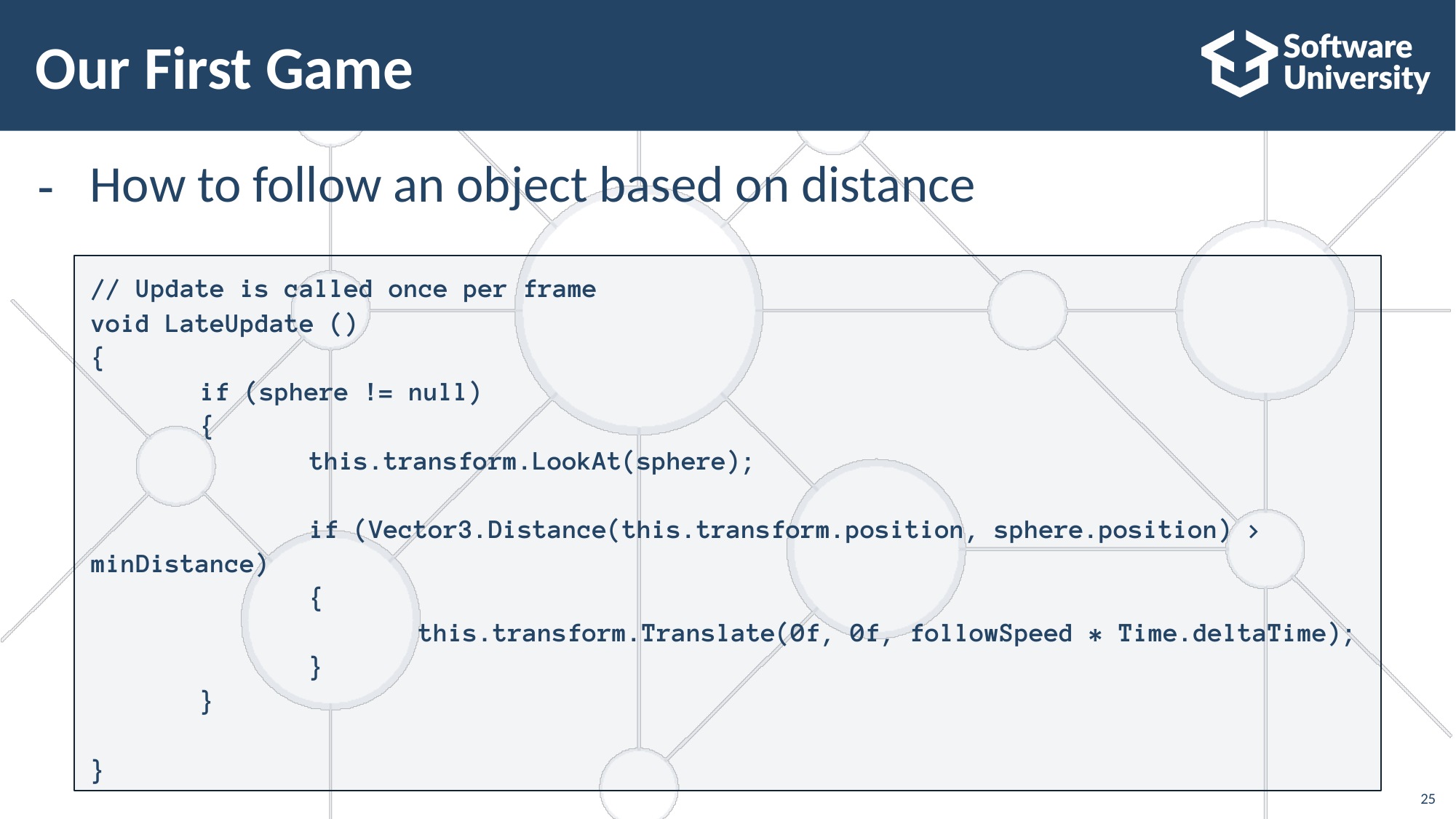

# Our First Game
How to follow an object based on distance
// Update is called once per frame
void LateUpdate ()
{
	if (sphere != null)
	{
		this.transform.LookAt(sphere);

		if (Vector3.Distance(this.transform.position, sphere.position) > minDistance)
		{
			this.transform.Translate(0f, 0f, followSpeed * Time.deltaTime);
		}
	}

}
25